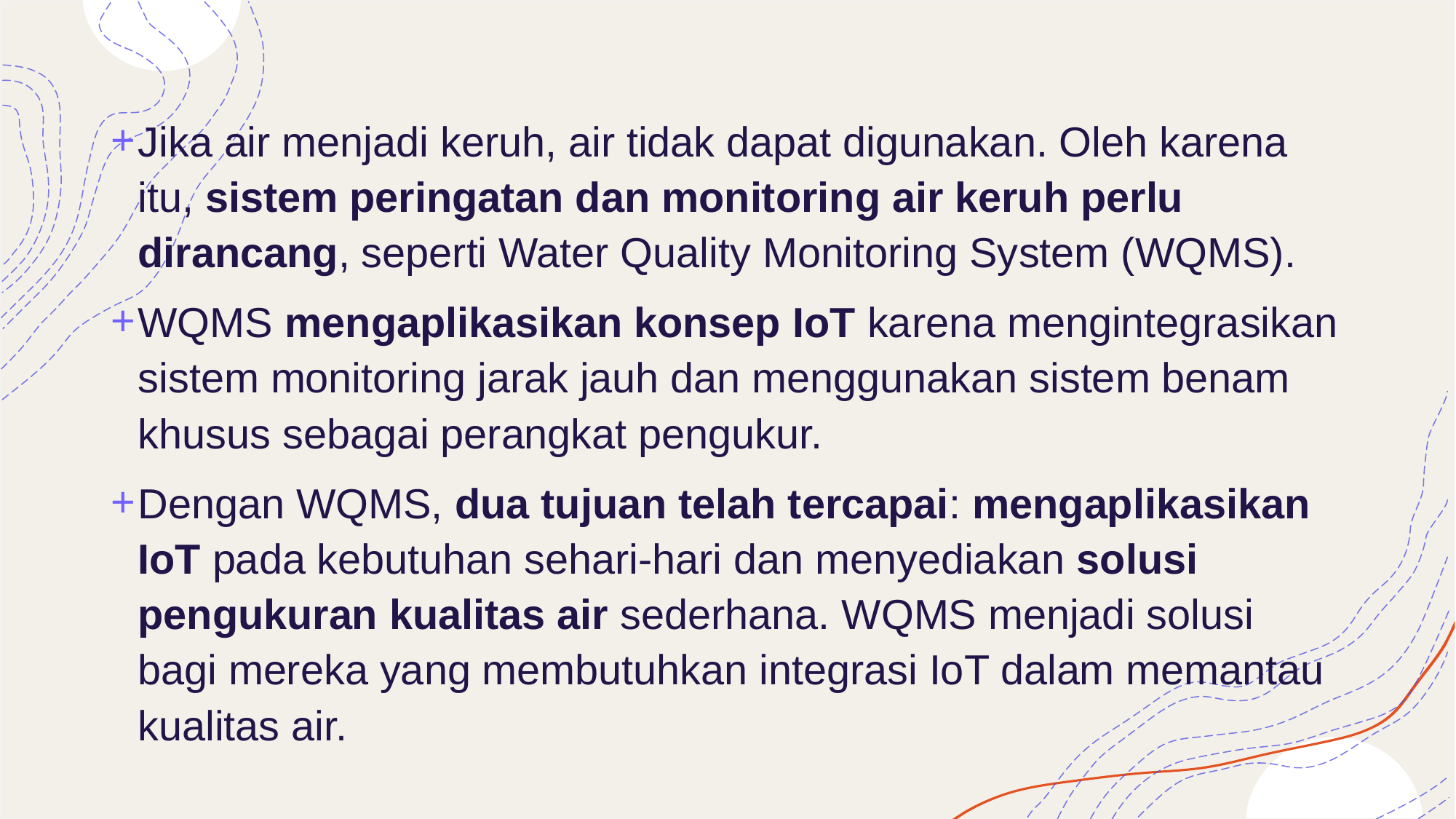

Jika air menjadi keruh, air tidak dapat digunakan. Oleh karena itu, sistem peringatan dan monitoring air keruh perlu dirancang, seperti Water Quality Monitoring System (WQMS).
WQMS mengaplikasikan konsep IoT karena mengintegrasikan sistem monitoring jarak jauh dan menggunakan sistem benam khusus sebagai perangkat pengukur.
Dengan WQMS, dua tujuan telah tercapai: mengaplikasikan IoT pada kebutuhan sehari-hari dan menyediakan solusi pengukuran kualitas air sederhana. WQMS menjadi solusi bagi mereka yang membutuhkan integrasi IoT dalam memantau kualitas air.